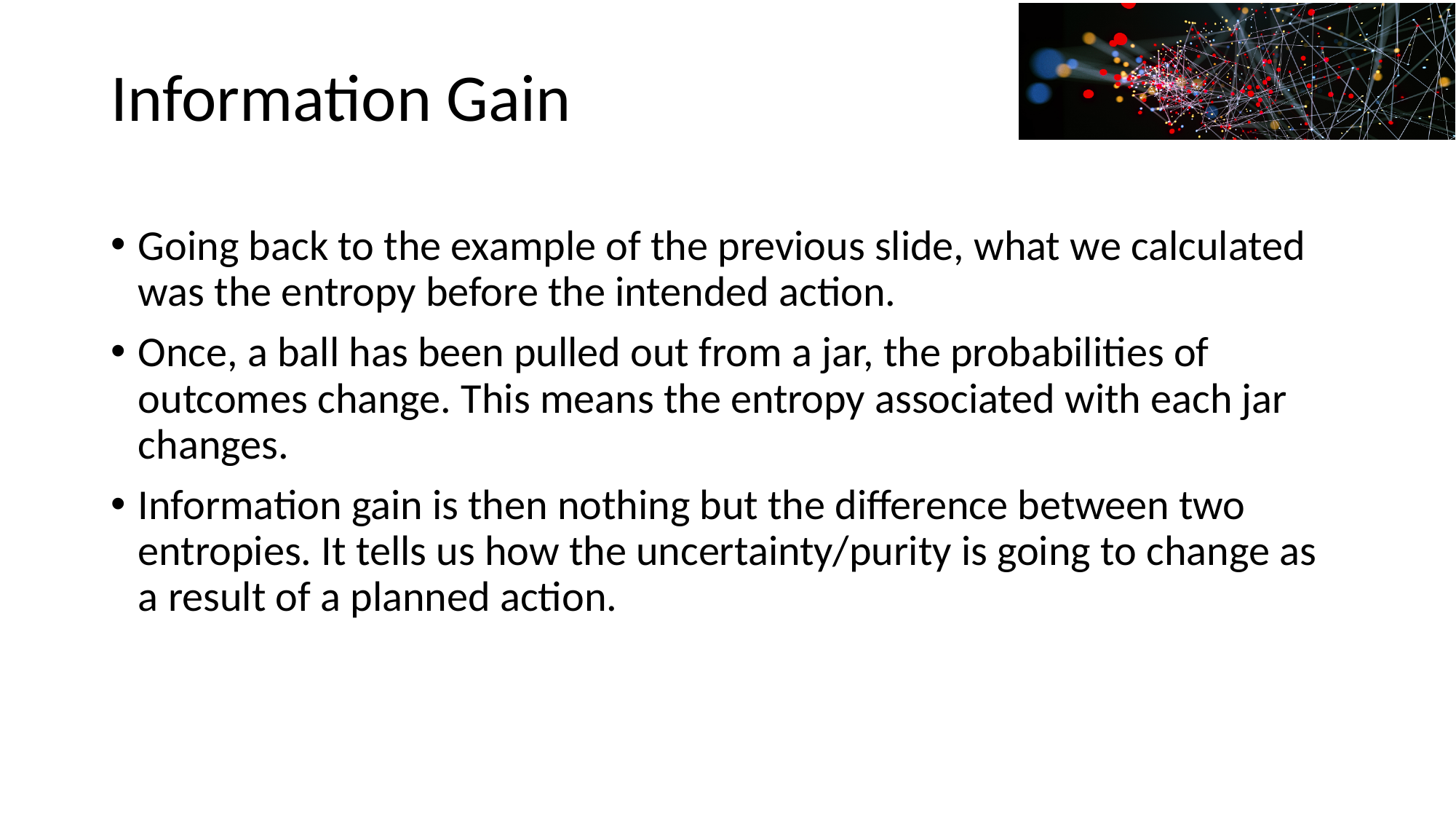

# Information Gain
Going back to the example of the previous slide, what we calculated was the entropy before the intended action.
Once, a ball has been pulled out from a jar, the probabilities of outcomes change. This means the entropy associated with each jar changes.
Information gain is then nothing but the difference between two entropies. It tells us how the uncertainty/purity is going to change as a result of a planned action.